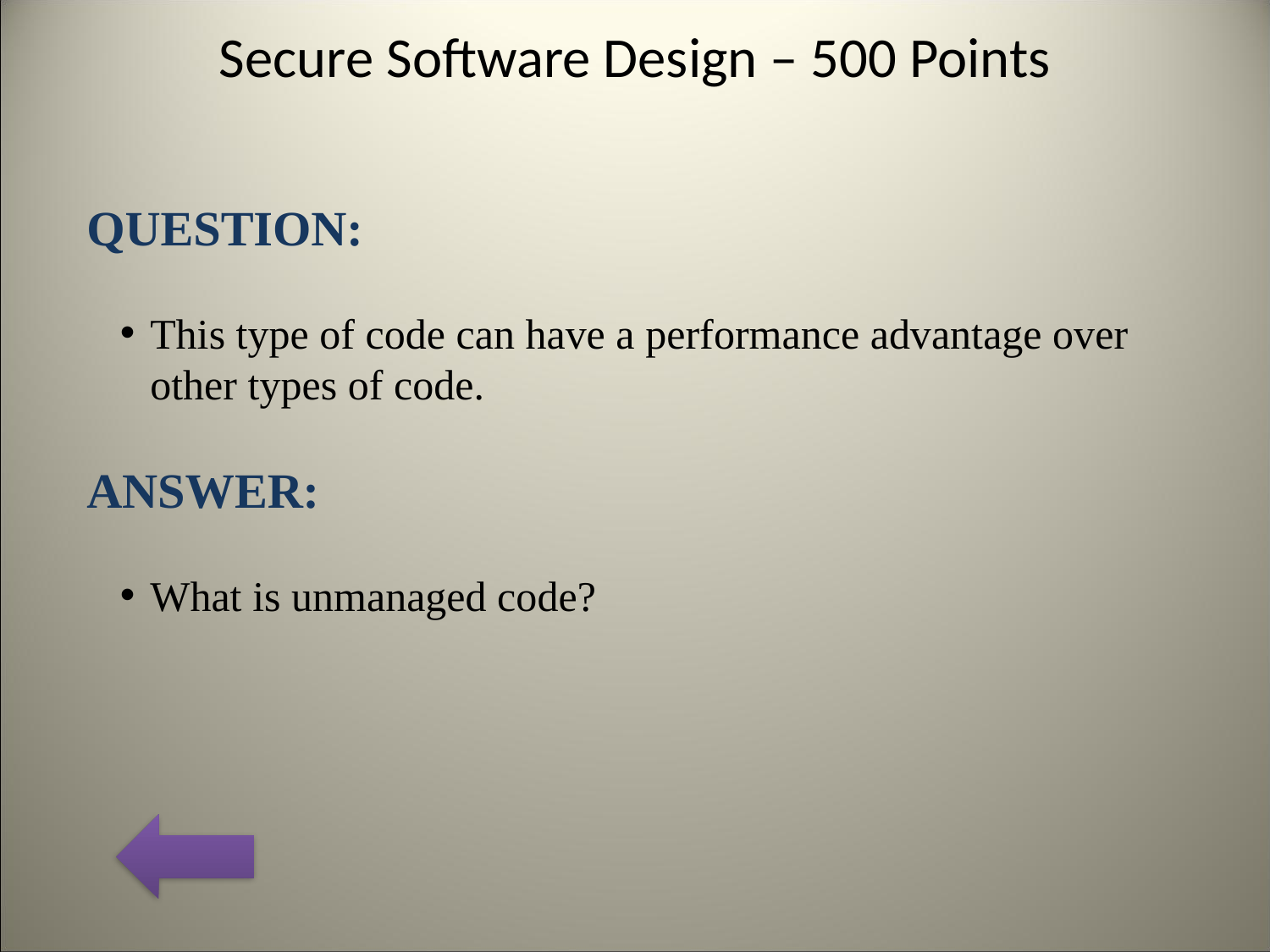

# Secure Software Design – 500 Points
QUESTION:

This type of code can have a performance advantage over other types of code.

ANSWER:

What is unmanaged code?